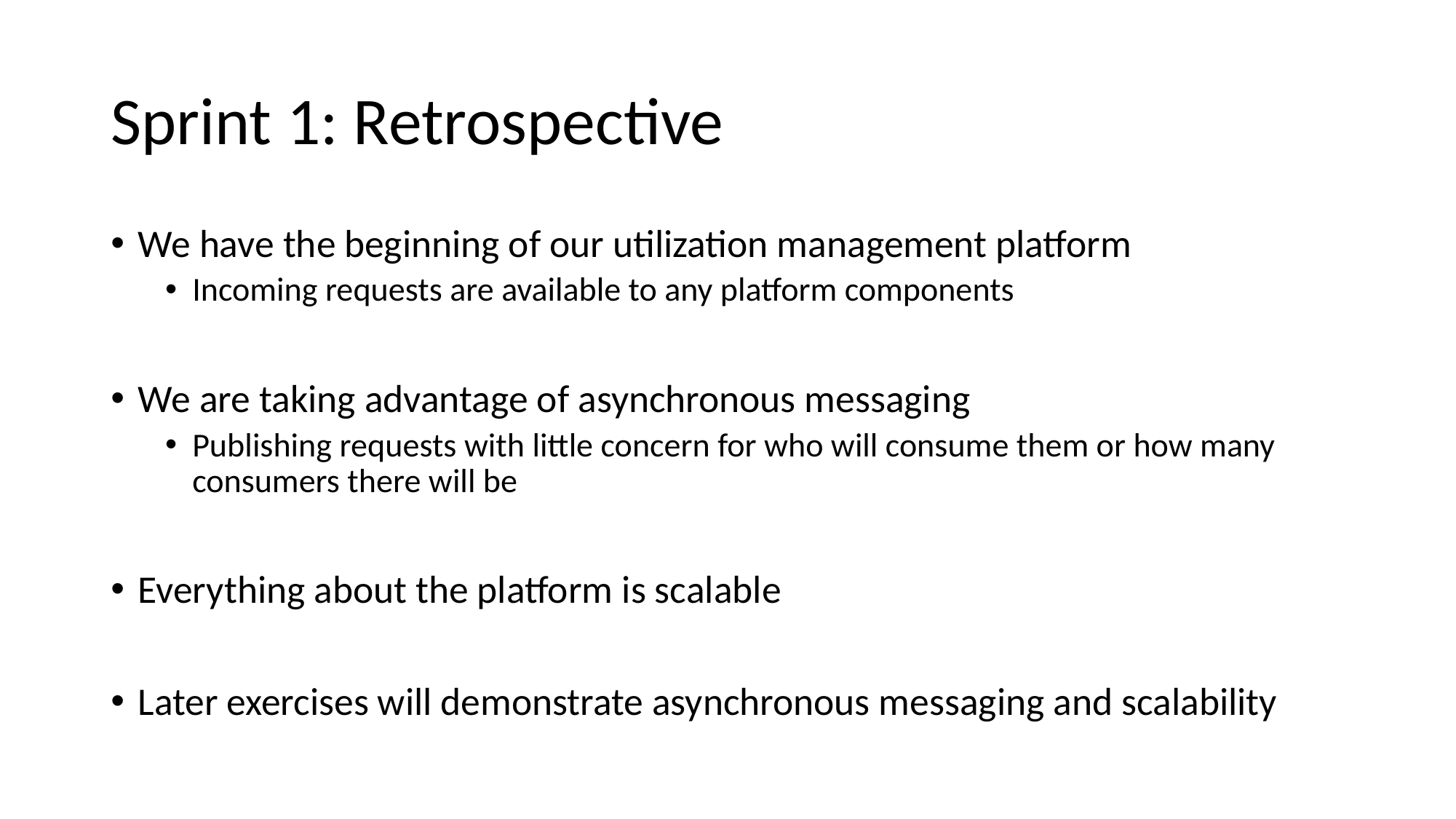

# Sprint 1: Retrospective
We have the beginning of our utilization management platform
Incoming requests are available to any platform components

We are taking advantage of asynchronous messaging
Publishing requests with little concern for who will consume them or how many consumers there will be

Everything about the platform is scalable

Later exercises will demonstrate asynchronous messaging and scalability